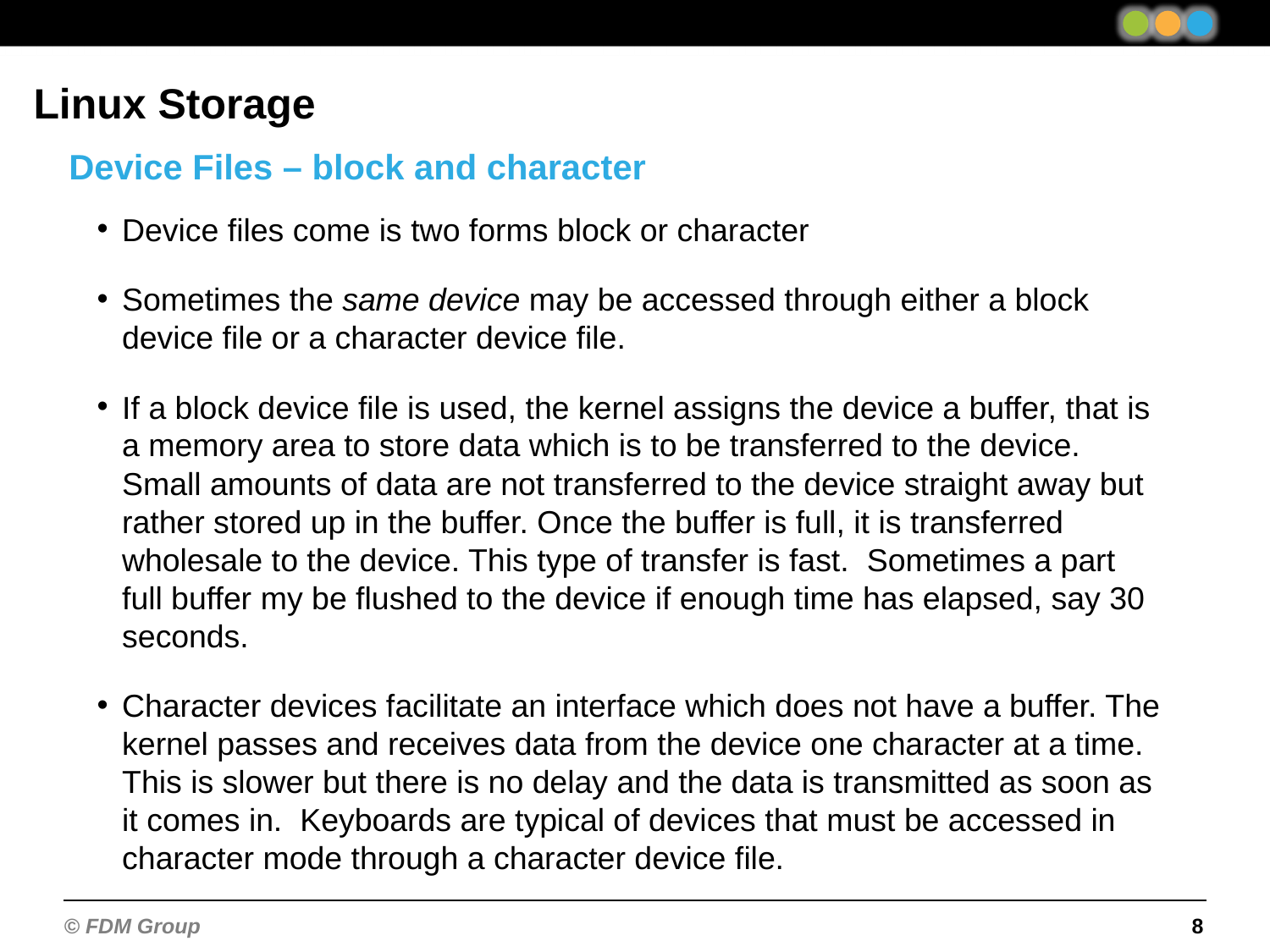

Linux Storage
Device Files – block and character
Device files come is two forms block or character
Sometimes the same device may be accessed through either a block device file or a character device file.
If a block device file is used, the kernel assigns the device a buffer, that is a memory area to store data which is to be transferred to the device. Small amounts of data are not transferred to the device straight away but rather stored up in the buffer. Once the buffer is full, it is transferred wholesale to the device. This type of transfer is fast.  Sometimes a part full buffer my be flushed to the device if enough time has elapsed, say 30 seconds.
Character devices facilitate an interface which does not have a buffer. The kernel passes and receives data from the device one character at a time. This is slower but there is no delay and the data is transmitted as soon as it comes in.  Keyboards are typical of devices that must be accessed in character mode through a character device file.
8